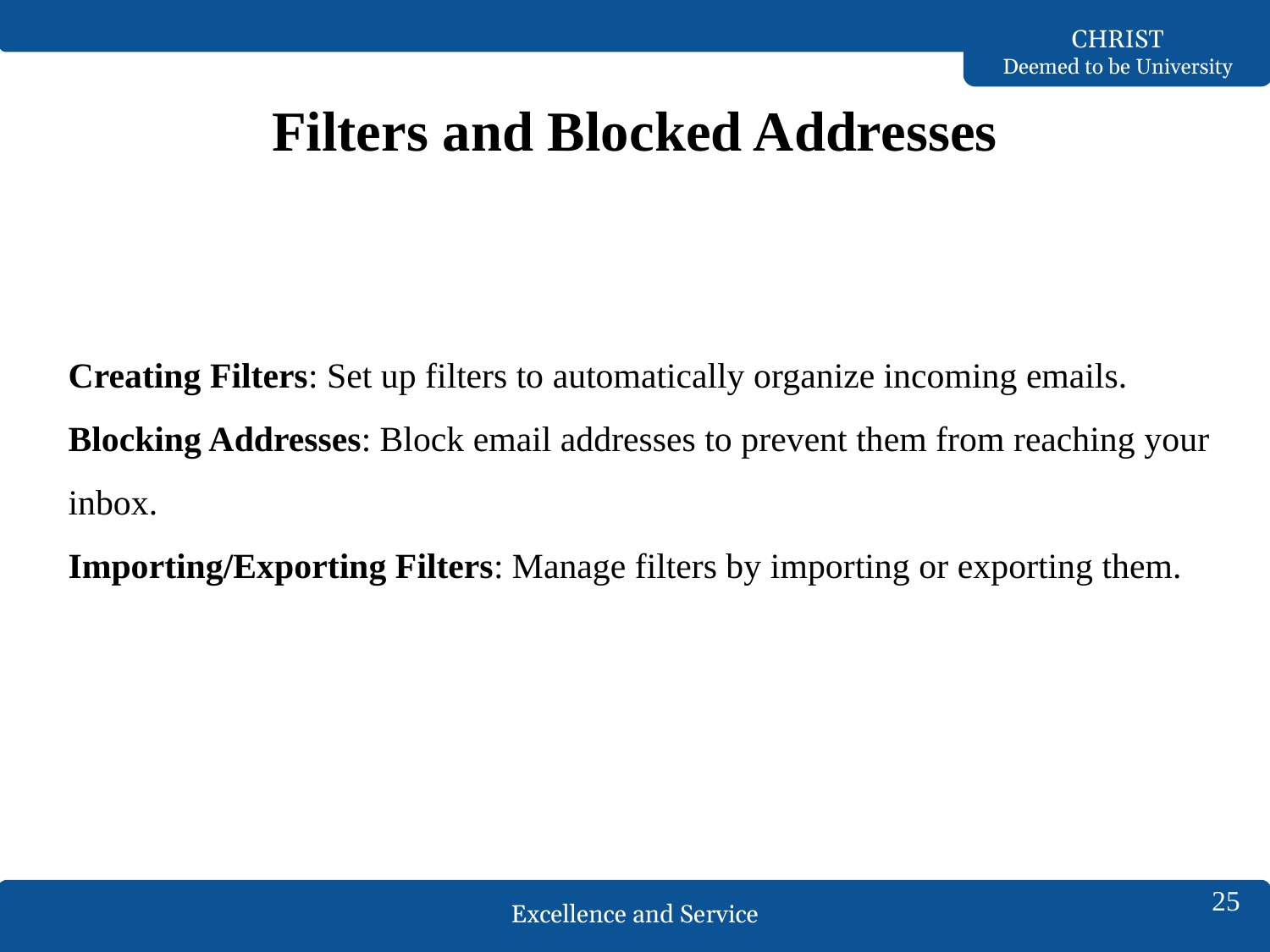

# Filters and Blocked Addresses

Creating Filters: Set up filters to automatically organize incoming emails.
Blocking Addresses: Block email addresses to prevent them from reaching your inbox.
Importing/Exporting Filters: Manage filters by importing or exporting them.
25